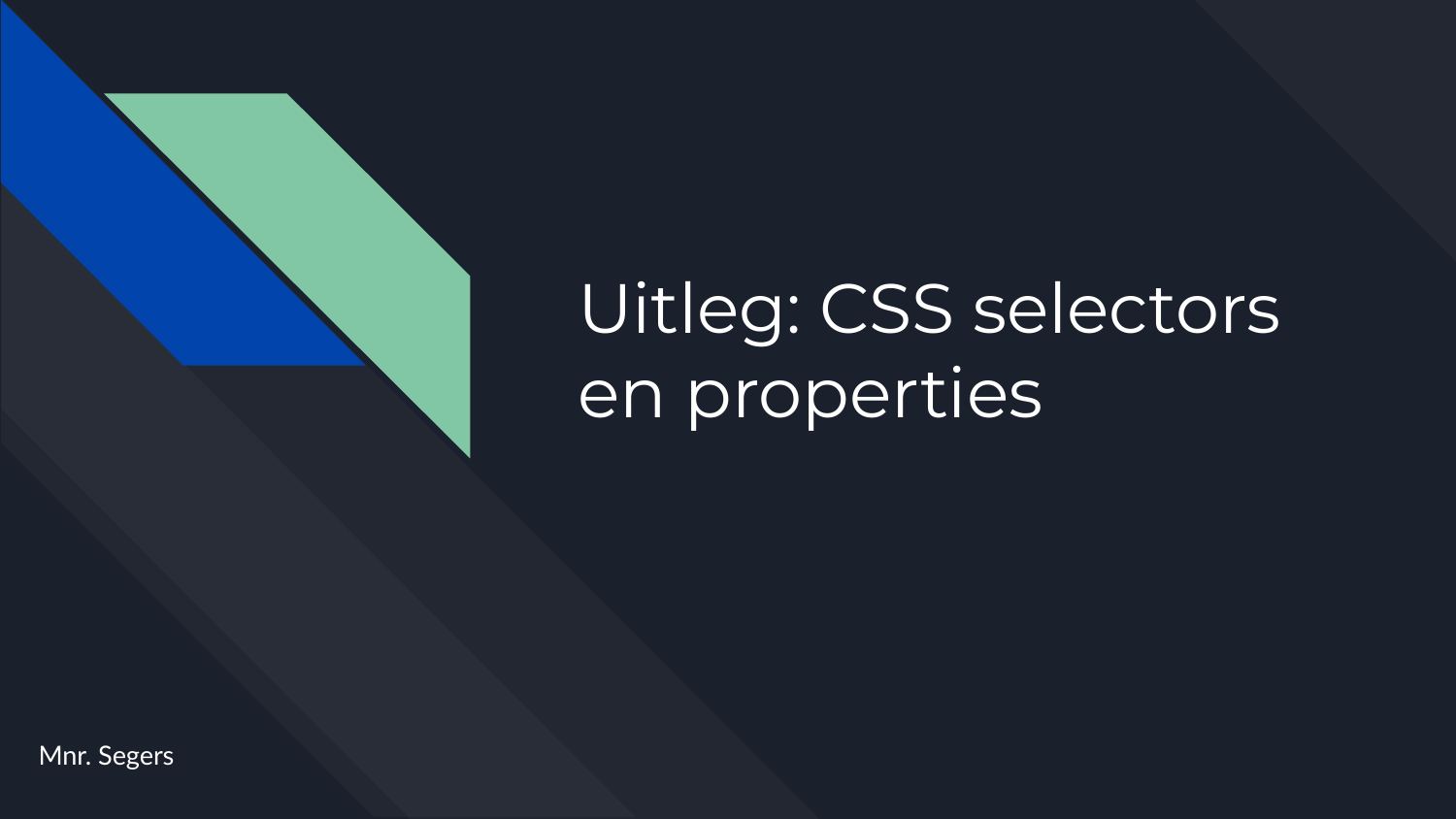

# Uitleg: CSS selectors en properties
Mnr. Segers